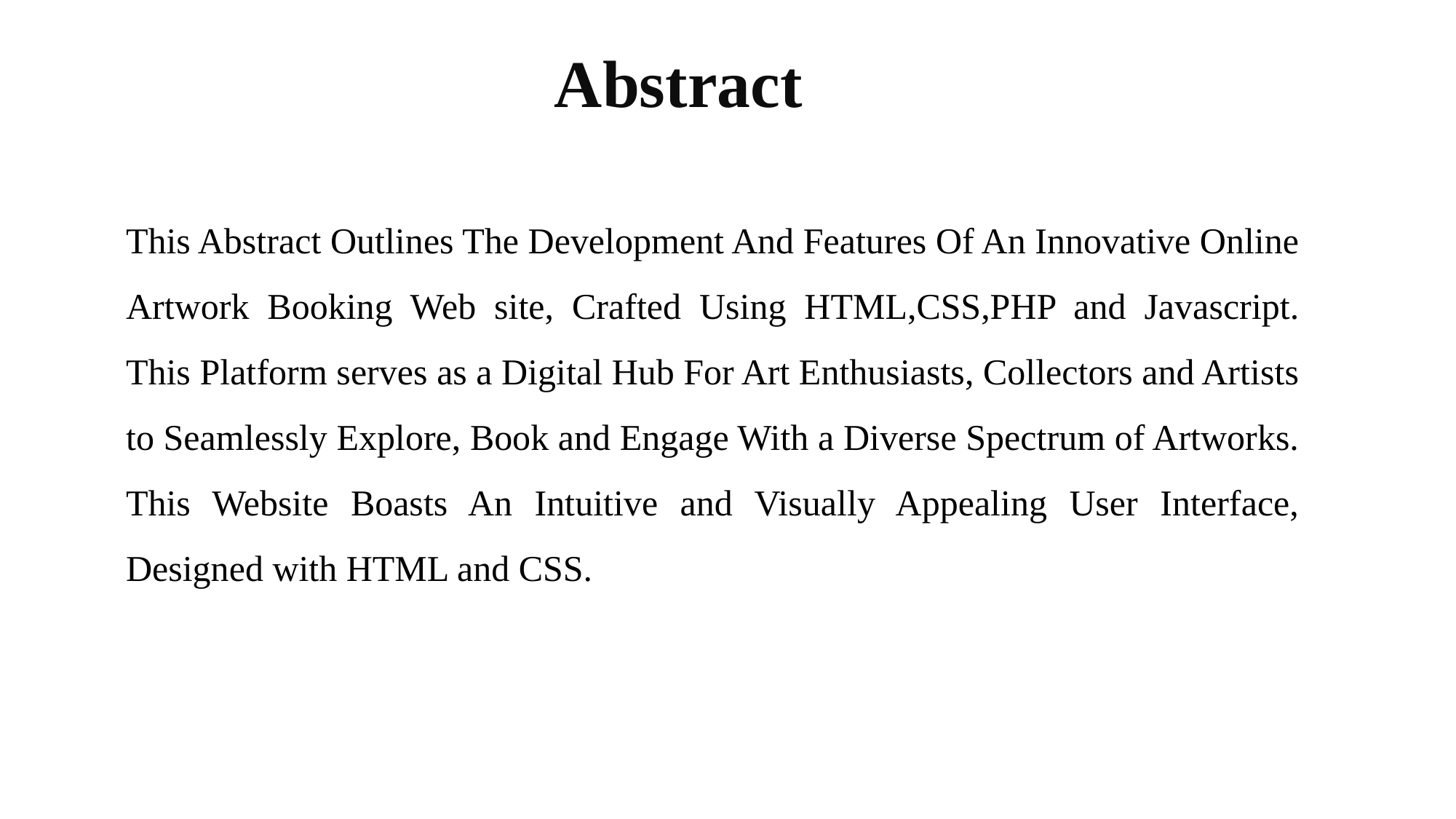

# Abstract
This Abstract Outlines The Development And Features Of An Innovative Online Artwork Booking Web site, Crafted Using HTML,CSS,PHP and Javascript. This Platform serves as a Digital Hub For Art Enthusiasts, Collectors and Artists to Seamlessly Explore, Book and Engage With a Diverse Spectrum of Artworks. This Website Boasts An Intuitive and Visually Appealing User Interface, Designed with HTML and CSS.